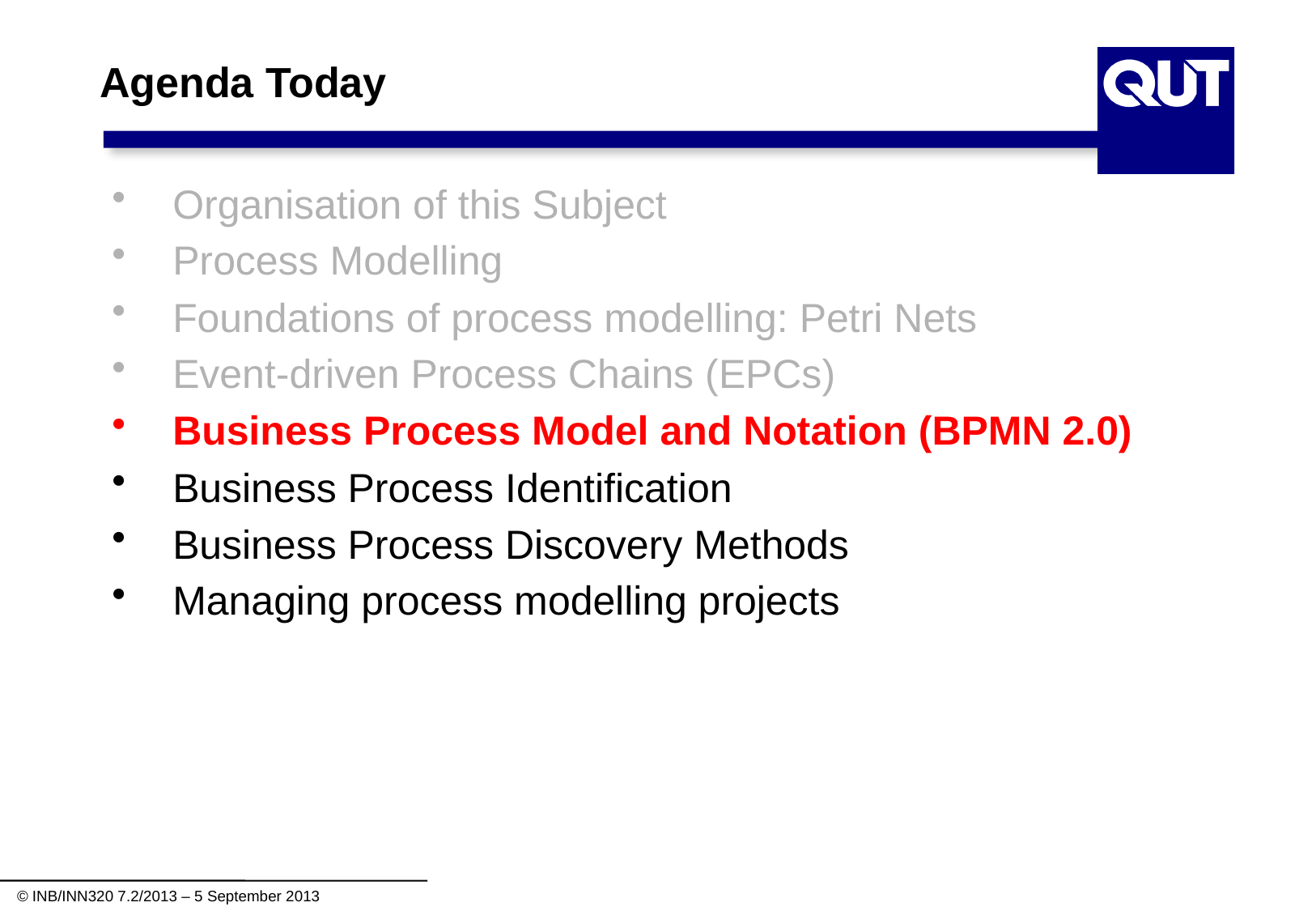

# Agenda Today
Organisation of this Subject
Process Modelling
Foundations of process modelling: Petri Nets
Event-driven Process Chains (EPCs)
Business Process Model and Notation (BPMN 2.0)
Business Process Identification
Business Process Discovery Methods
Managing process modelling projects